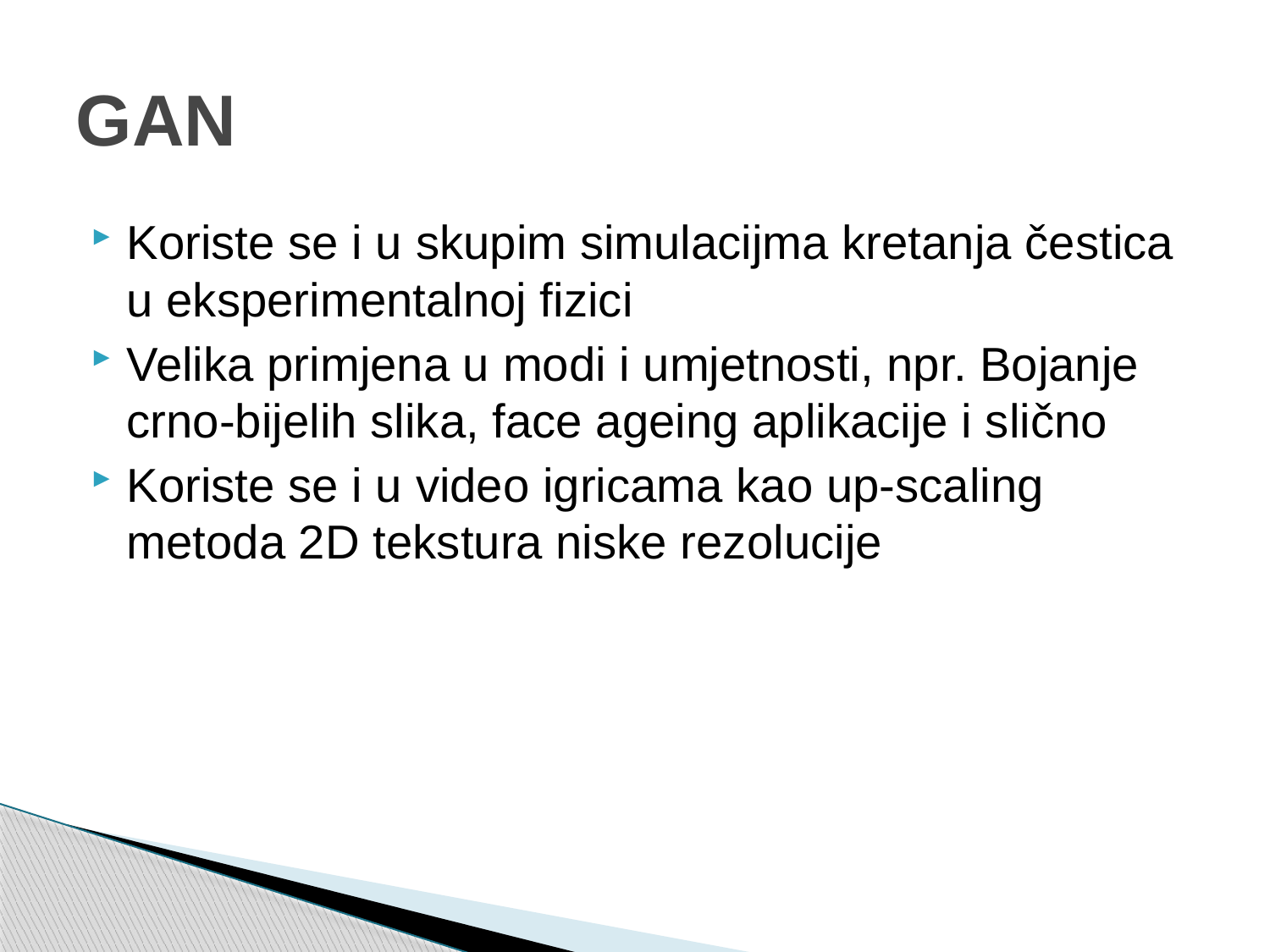

# GAN
Koriste se i u skupim simulacijma kretanja čestica u eksperimentalnoj fizici
Velika primjena u modi i umjetnosti, npr. Bojanje crno-bijelih slika, face ageing aplikacije i slično
Koriste se i u video igricama kao up-scaling metoda 2D tekstura niske rezolucije